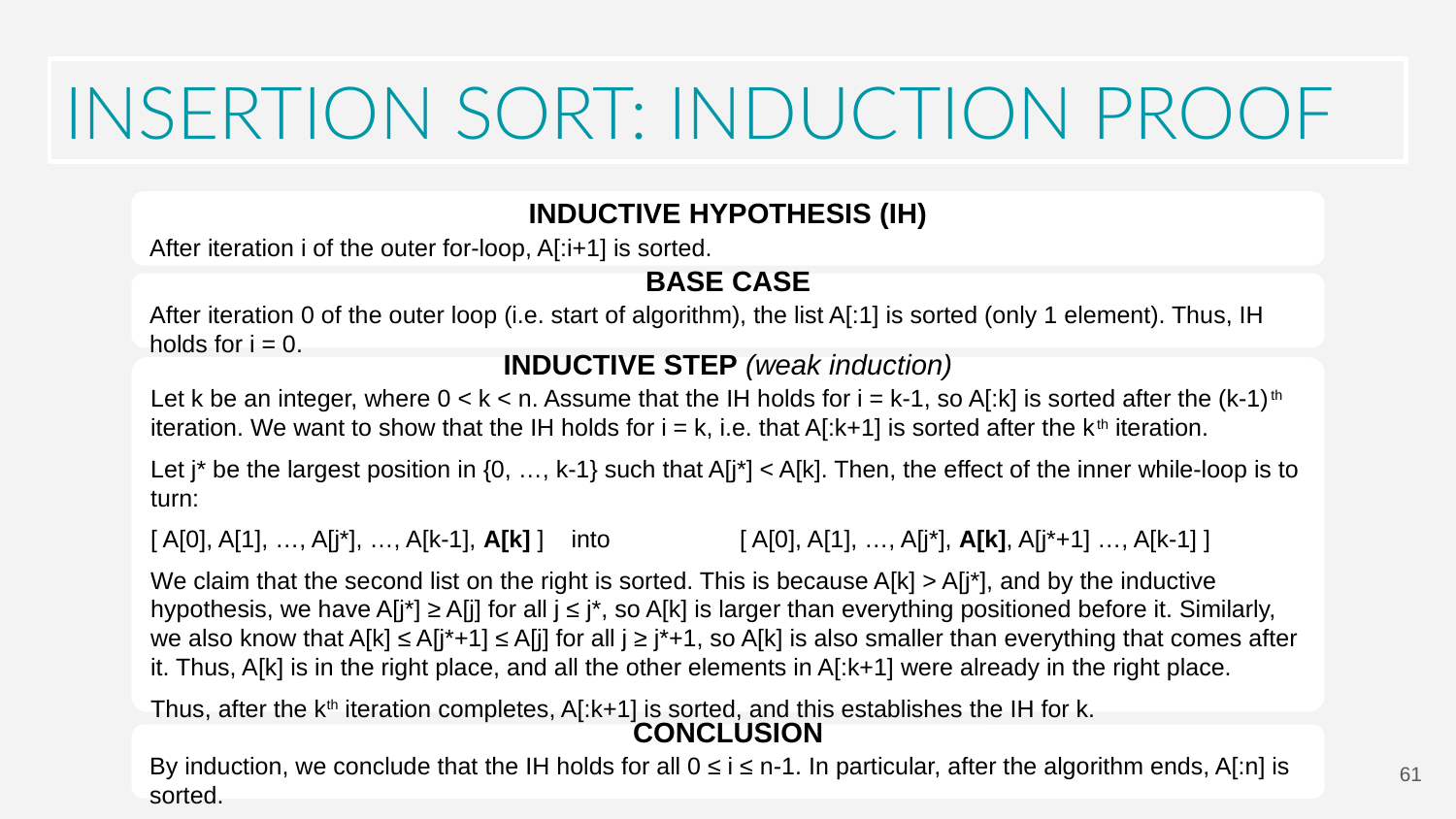

INSERTION SORT: INDUCTION PROOF
INDUCTIVE HYPOTHESIS (IH)

After iteration i of the outer for-loop, A[:i+1] is sorted.
BASE CASE

After iteration 0 of the outer loop (i.e. start of algorithm), the list A[:1] is sorted (only 1 element). Thus, IH holds for i = 0.
INDUCTIVE STEP (weak induction)

Let k be an integer, where 0 < k < n. Assume that the IH holds for i = k-1, so A[:k] is sorted after the (k-1)th iteration. We want to show that the IH holds for i = k, i.e. that A[:k+1] is sorted after the kth iteration.
Let j* be the largest position in {0, …, k-1} such that A[j*] < A[k]. Then, the effect of the inner while-loop is to turn:
[ A[0], A[1], …, A[j*], …, A[k-1], A[k] ]    into	 [ A[0], A[1], …, A[j*], A[k], A[j*+1] …, A[k-1] ]
We claim that the second list on the right is sorted. This is because A[k] > A[j*], and by the inductive hypothesis, we have A[j*] ≥ A[j] for all j ≤ j*, so A[k] is larger than everything positioned before it. Similarly, we also know that A[k] ≤ A[j*+1] ≤ A[j] for all j ≥ j*+1, so A[k] is also smaller than everything that comes after it. Thus, A[k] is in the right place, and all the other elements in A[:k+1] were already in the right place.
Thus, after the kth iteration completes, A[:k+1] is sorted, and this establishes the IH for k.
CONCLUSION

By induction, we conclude that the IH holds for all 0 ≤ i ≤ n-1. In particular, after the algorithm ends, A[:n] is sorted.
61